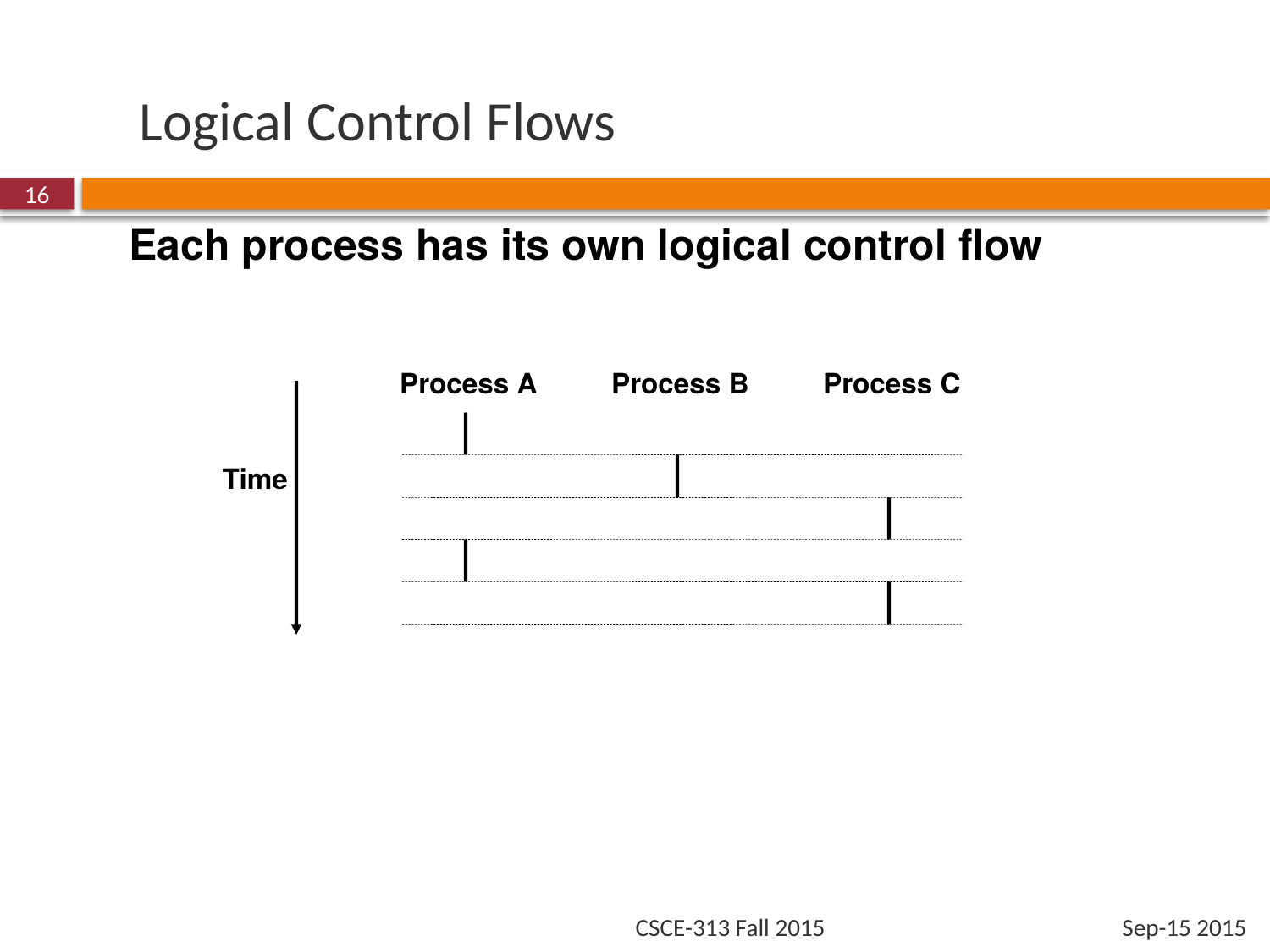

# Logical Control Flows
16
Each process has its own logical control flow
Process A
Process B
Process C

Time

CSCE-313 Fall 2015
Sep-15 2015